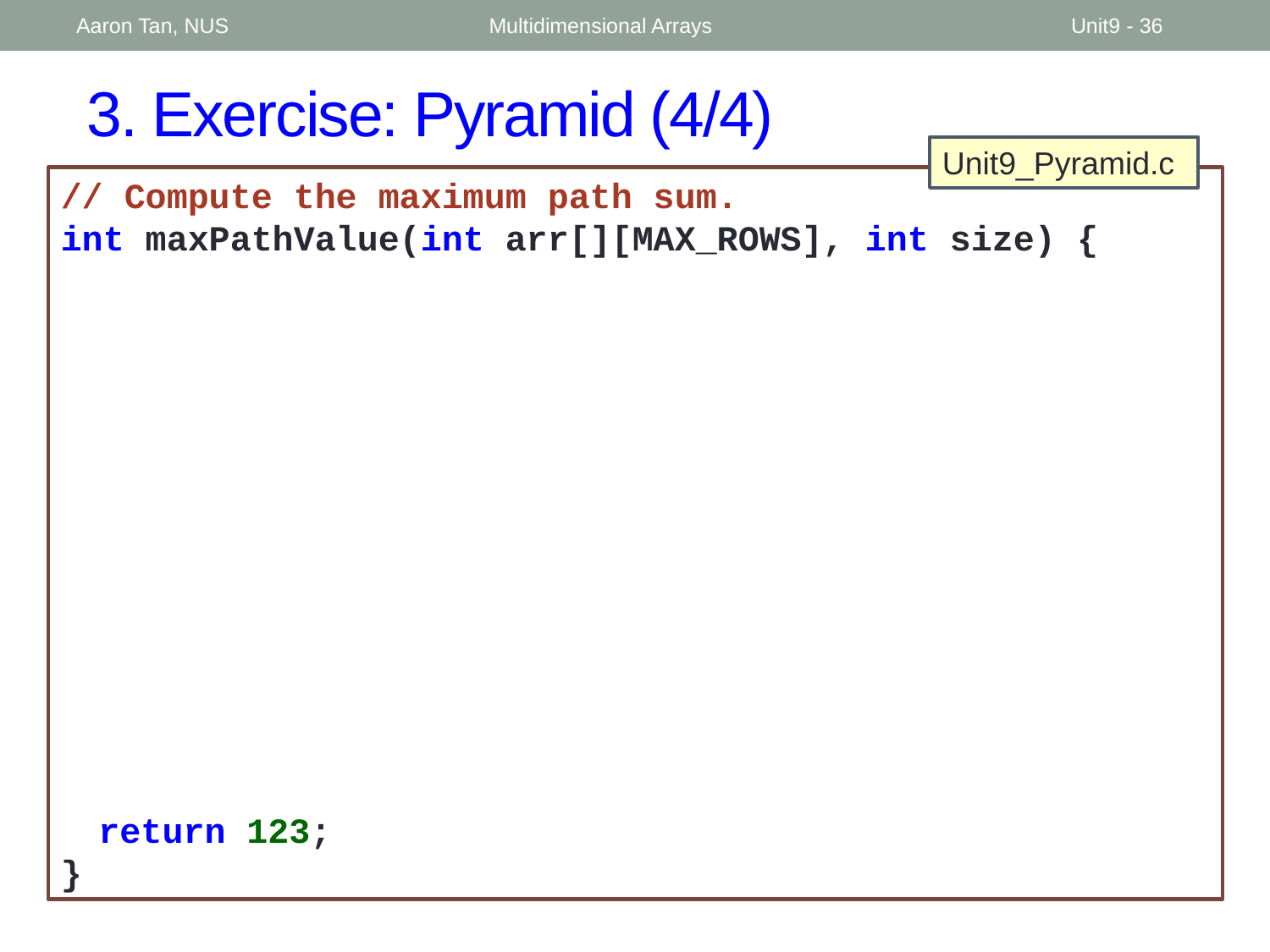

Aaron Tan, NUS
Multidimensional Arrays
Unit9 - 36
# 3. Exercise: Pyramid (4/4)
Unit9_Pyramid.c
// Compute the maximum path sum.
int maxPathValue(int arr[][MAX_ROWS], int size) {

	return 123;
}